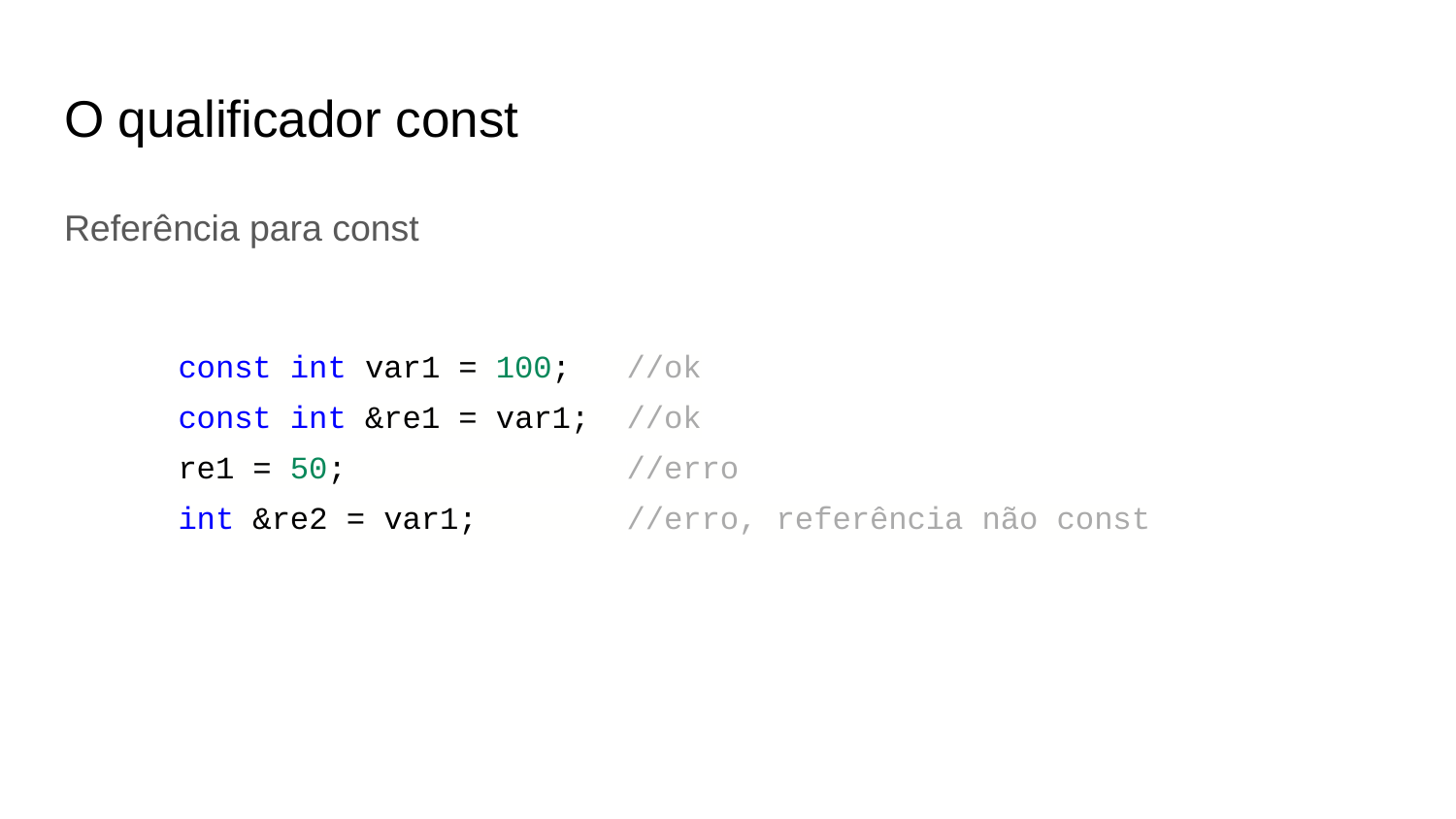

# O qualificador const
Referência para const
const int var1 = 100;   //ok
const int &re1 = var1;  //ok
re1 = 50;               //erro
int &re2 = var1;        //erro, referência não const